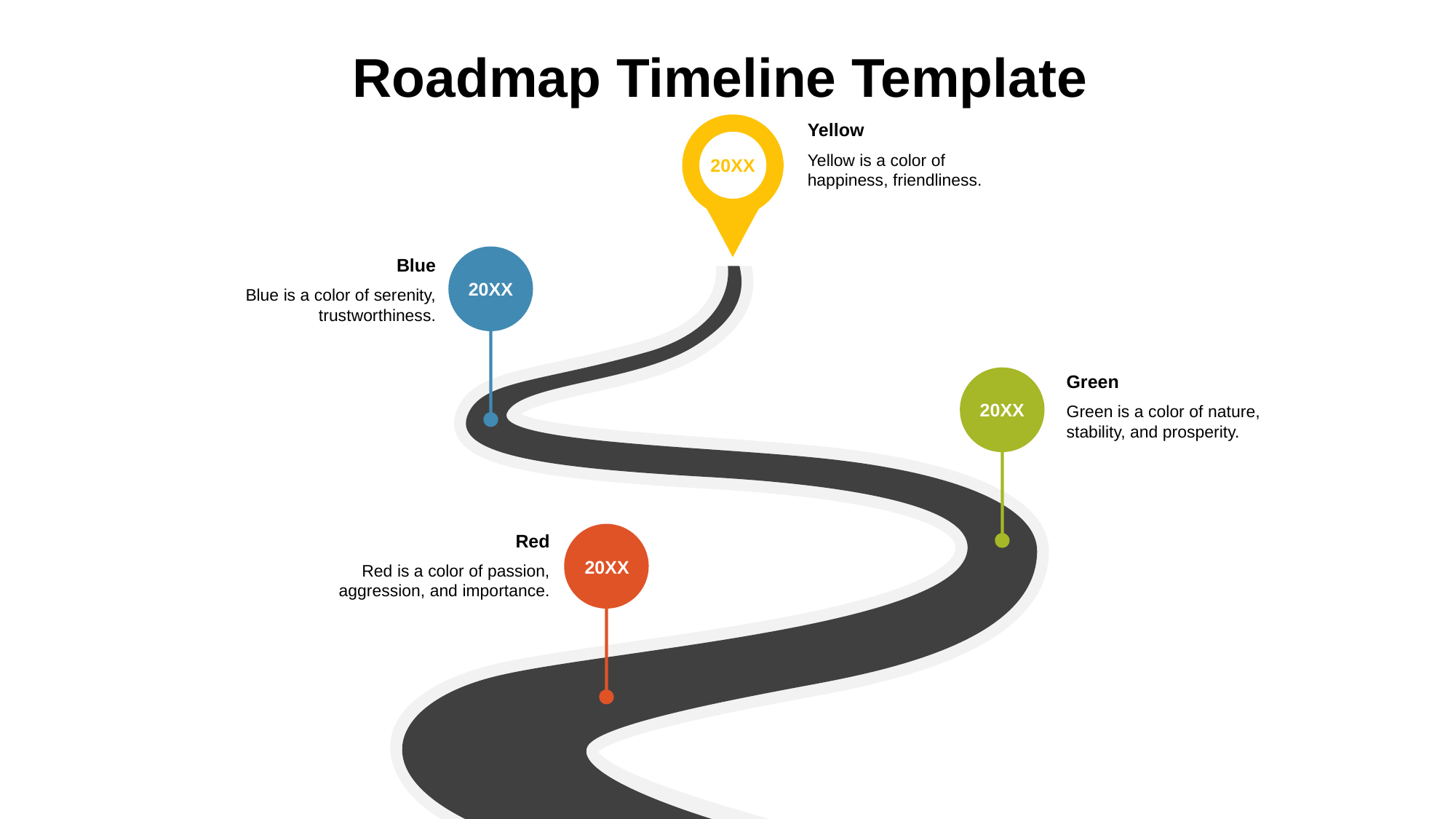

Roadmap Timeline Template
Yellow
Yellow is a color of happiness, friendliness.

20XX

20XX

20XX

20XX
Blue
Blue is a color of serenity, trustworthiness.
Green
Green is a color of nature, stability, and prosperity.
Red
Red is a color of passion, aggression, and importance.